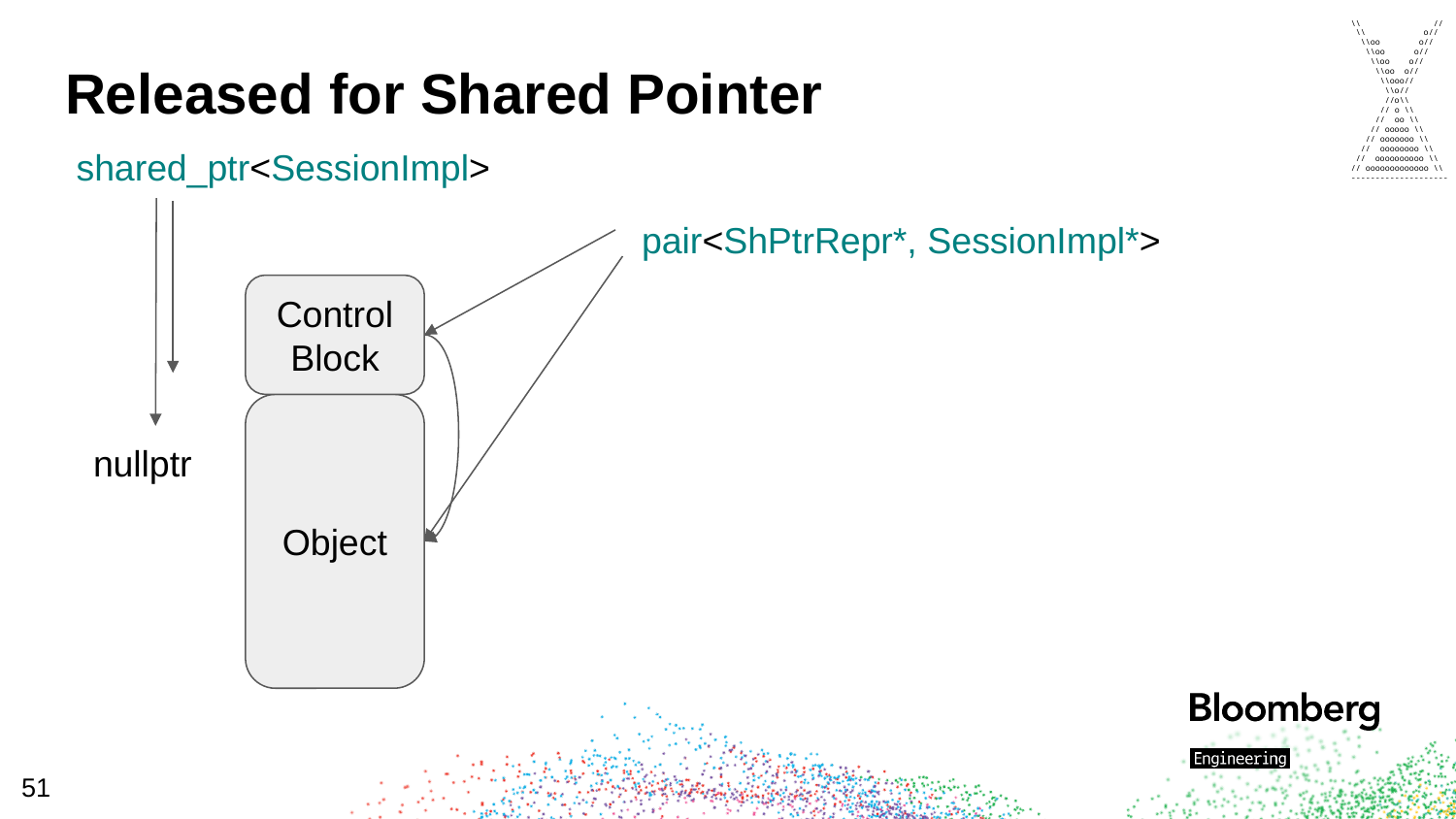

\\               //
 \\            o//
  \\oo        o//
   \\oo      o//
    \\oo    o//
     \\oo  o//
      \\ooo//
       \\o//
       //o\\
      // o \\
     //  oo \\
    // ooooo \\
   // ooooooo \\
  //  oooooooo \\
 //  oooooooooo \\
// ooooooooooooo \\
--------------------
# Released for Shared Pointer
shared_ptr<SessionImpl>

pair<ShPtrRepr*, SessionImpl*>

Control Block
Object
nullptr
51